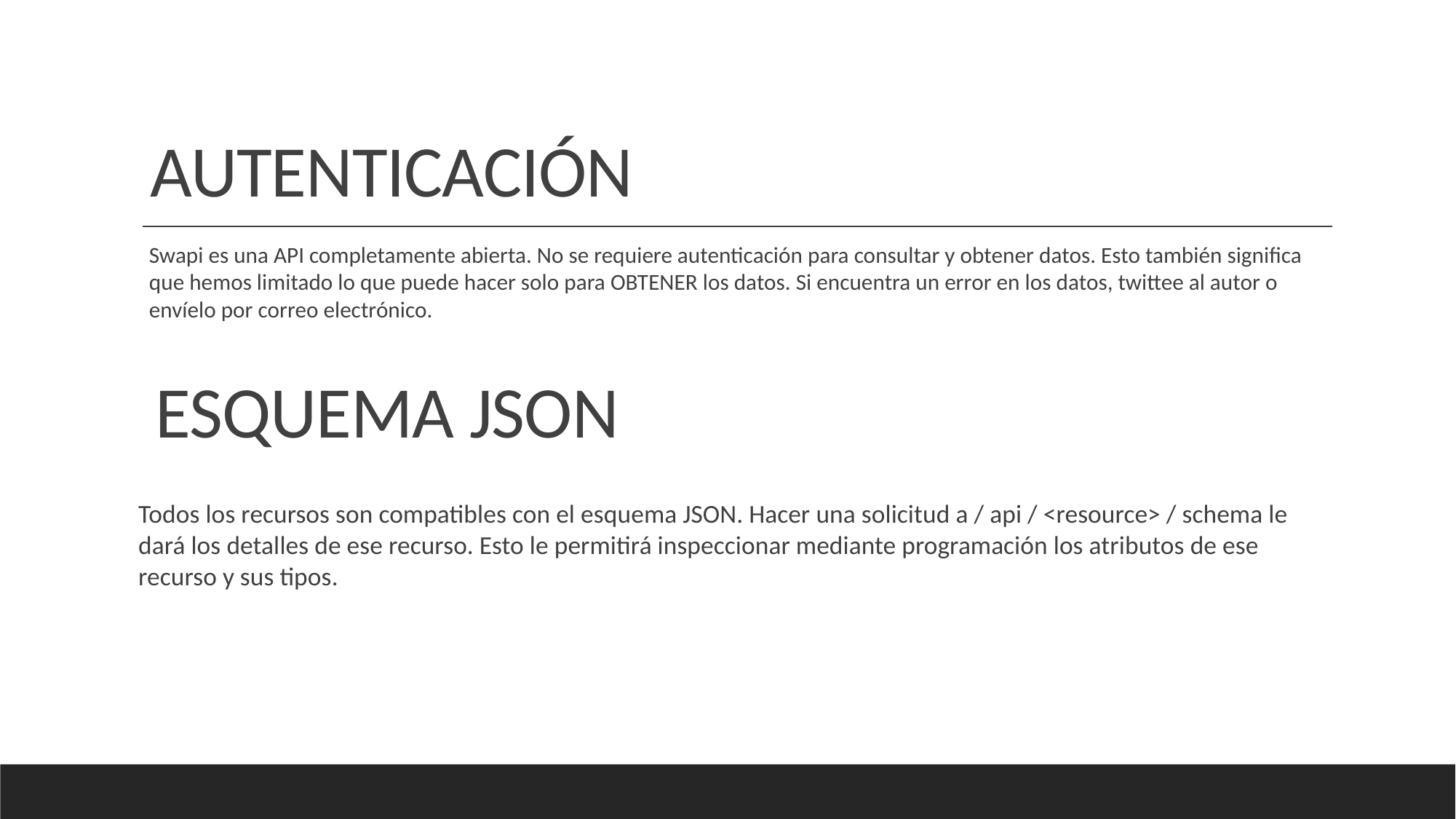

# AUTENTICACIÓN
Swapi es una API completamente abierta. No se requiere autenticación para consultar y obtener datos. Esto también significa que hemos limitado lo que puede hacer solo para OBTENER los datos. Si encuentra un error en los datos, twittee al autor o envíelo por correo electrónico.

ESQUEMA JSON
Todos los recursos son compatibles con el esquema JSON. Hacer una solicitud a / api / <resource> / schema le dará los detalles de ese recurso. Esto le permitirá inspeccionar mediante programación los atributos de ese recurso y sus tipos.